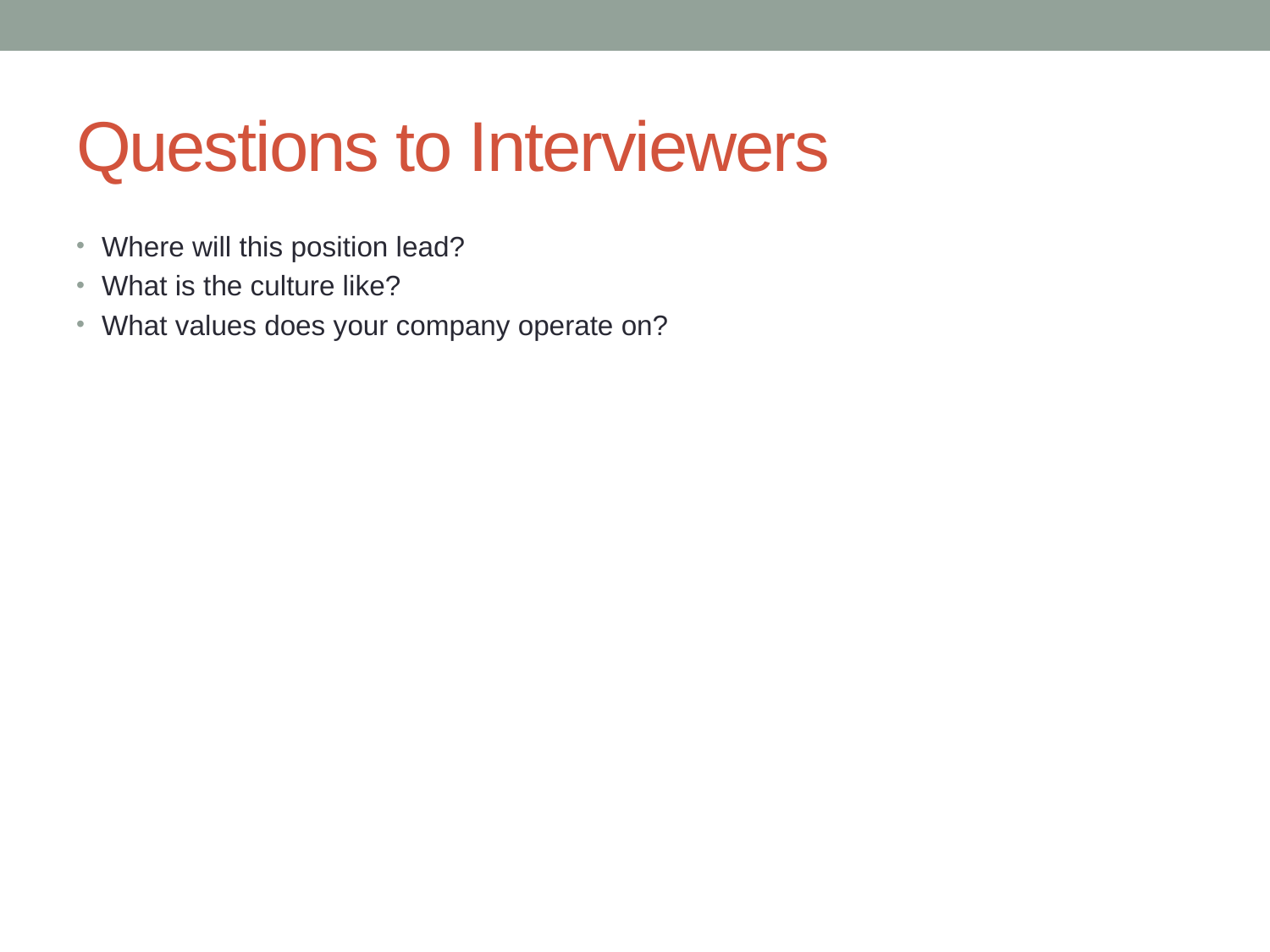

# Questions to Interviewers
Where will this position lead?
What is the culture like?
What values does your company operate on?